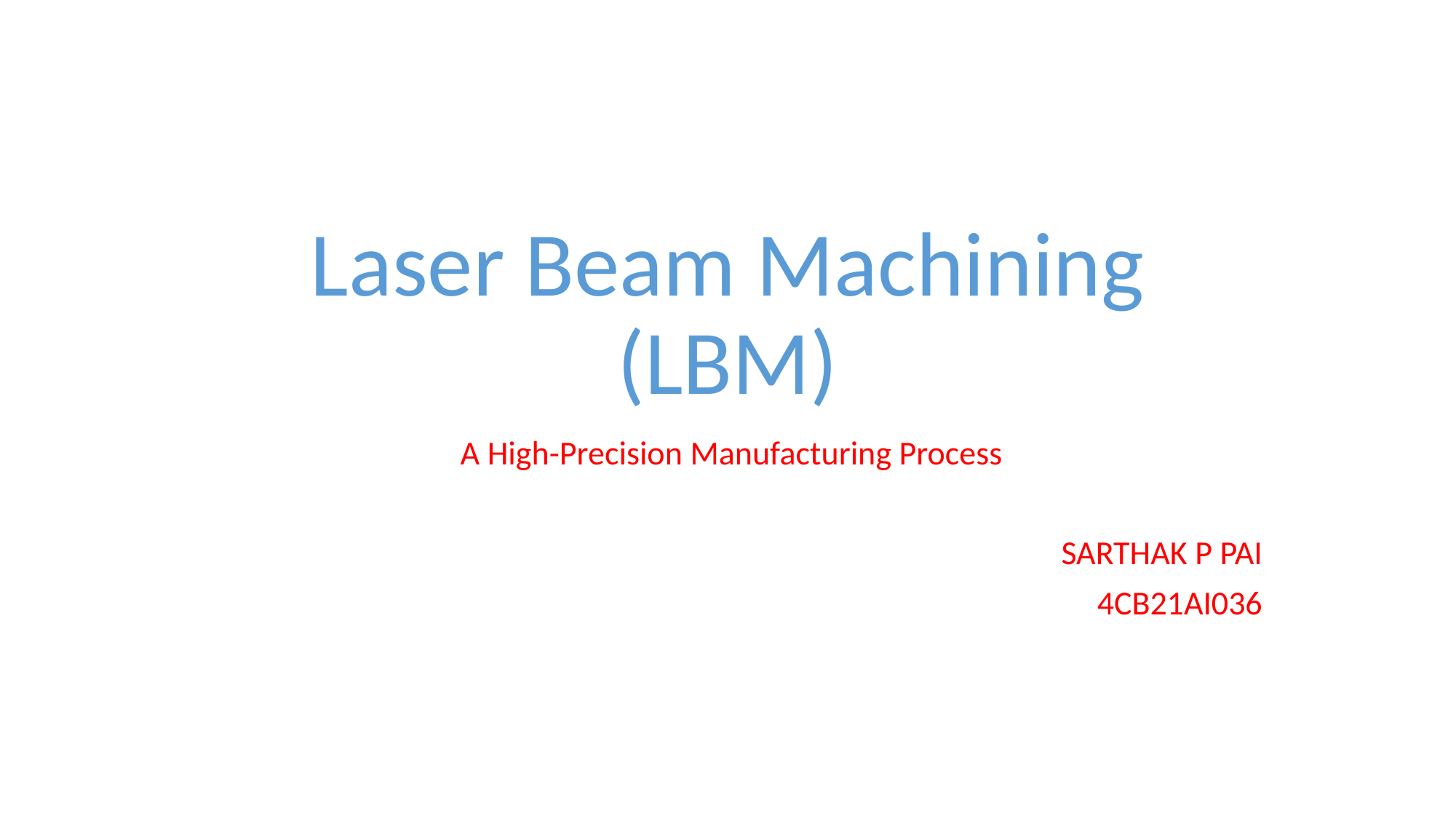

# Laser Beam Machining (LBM)
 A High-Precision Manufacturing Process

SARTHAK P PAI
4CB21AI036